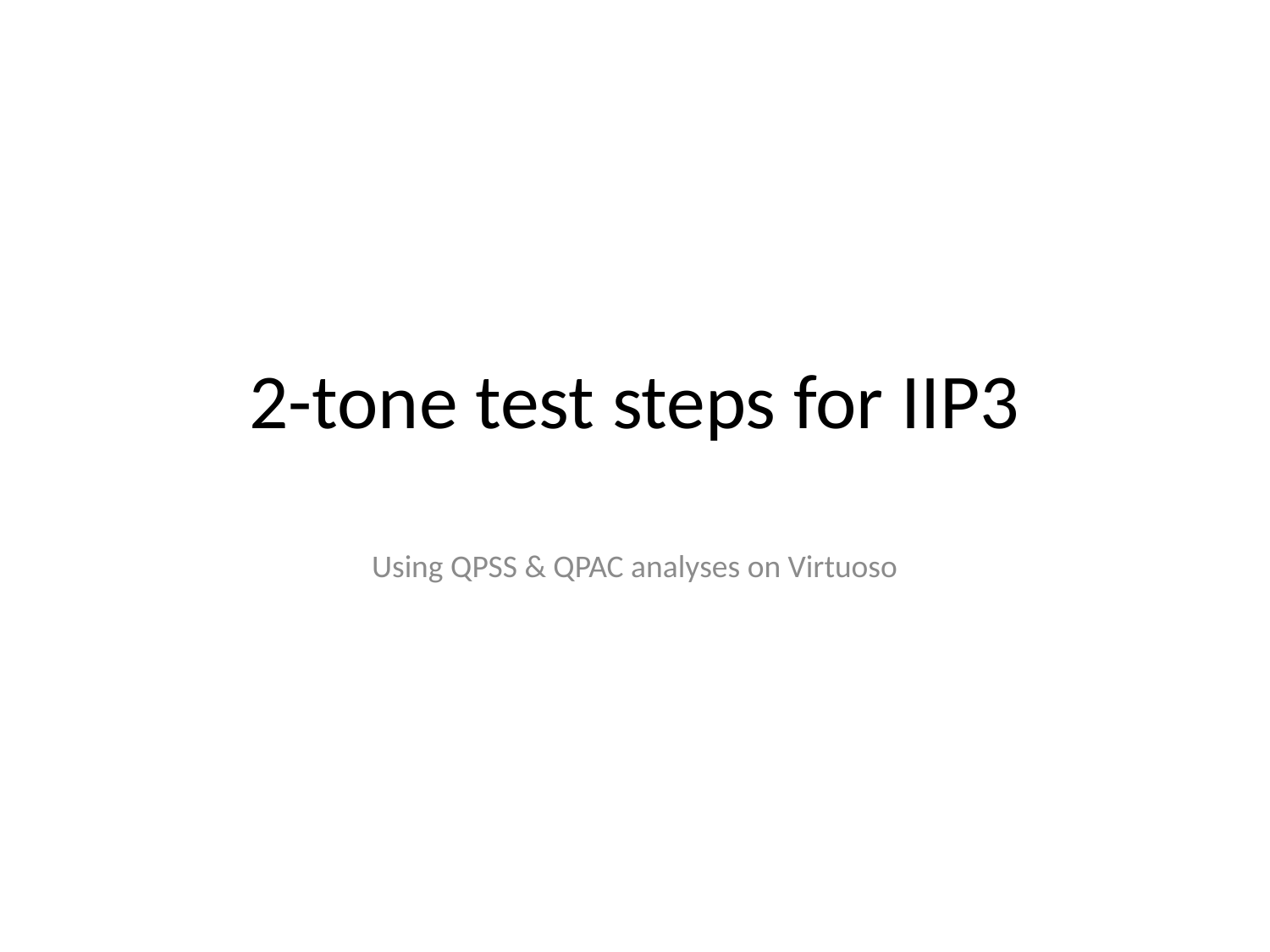

# 2-tone test steps for IIP3
Using QPSS & QPAC analyses on Virtuoso